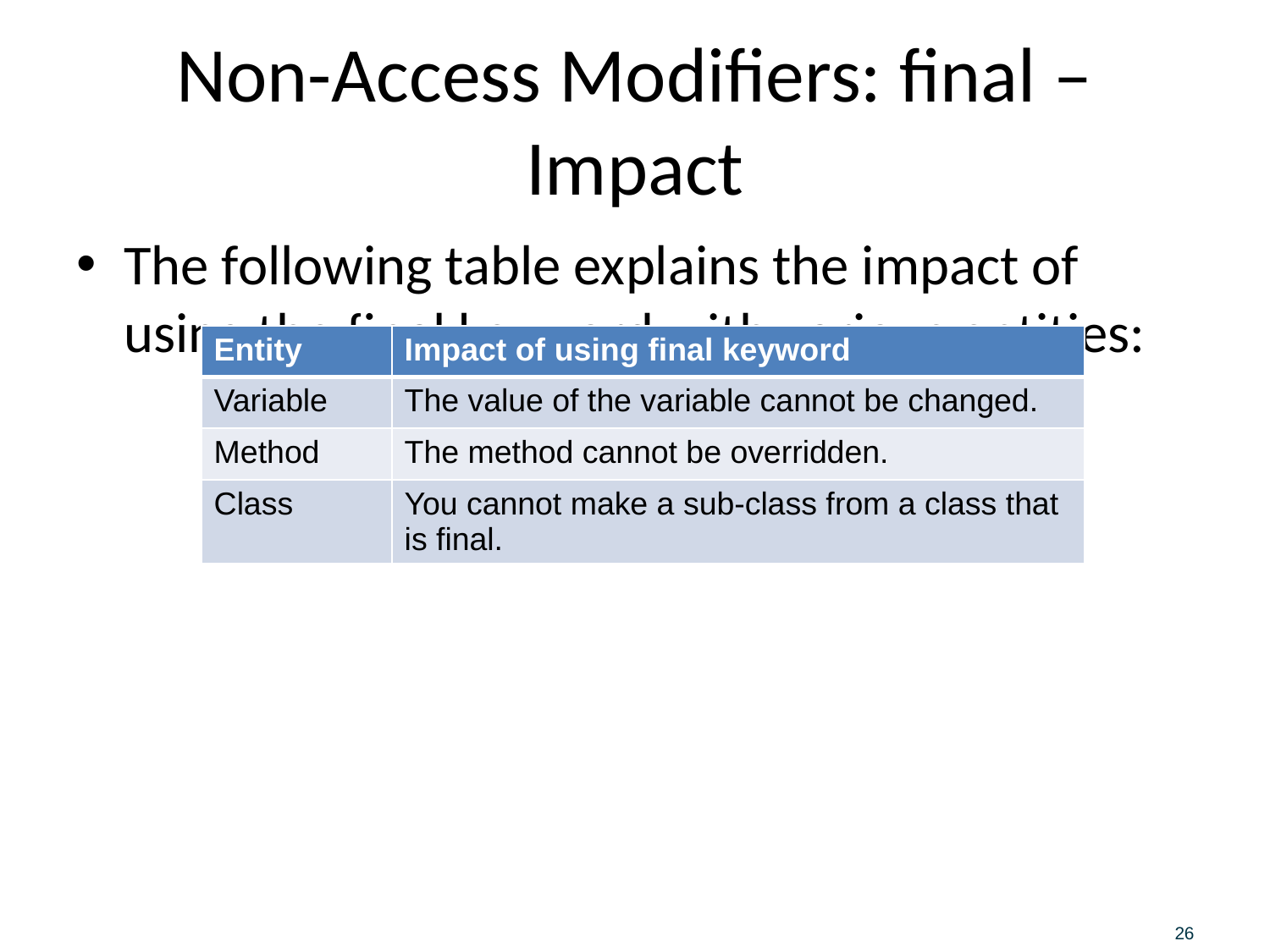

# Non-Access Modifiers: final – Impact
The following table explains the impact of using the final keyword with various entities:

| Entity | Impact of using final keyword |
| --- | --- |
| Variable | The value of the variable cannot be changed. |
| Method | The method cannot be overridden. |
| Class | You cannot make a sub-class from a class that is final. |
26